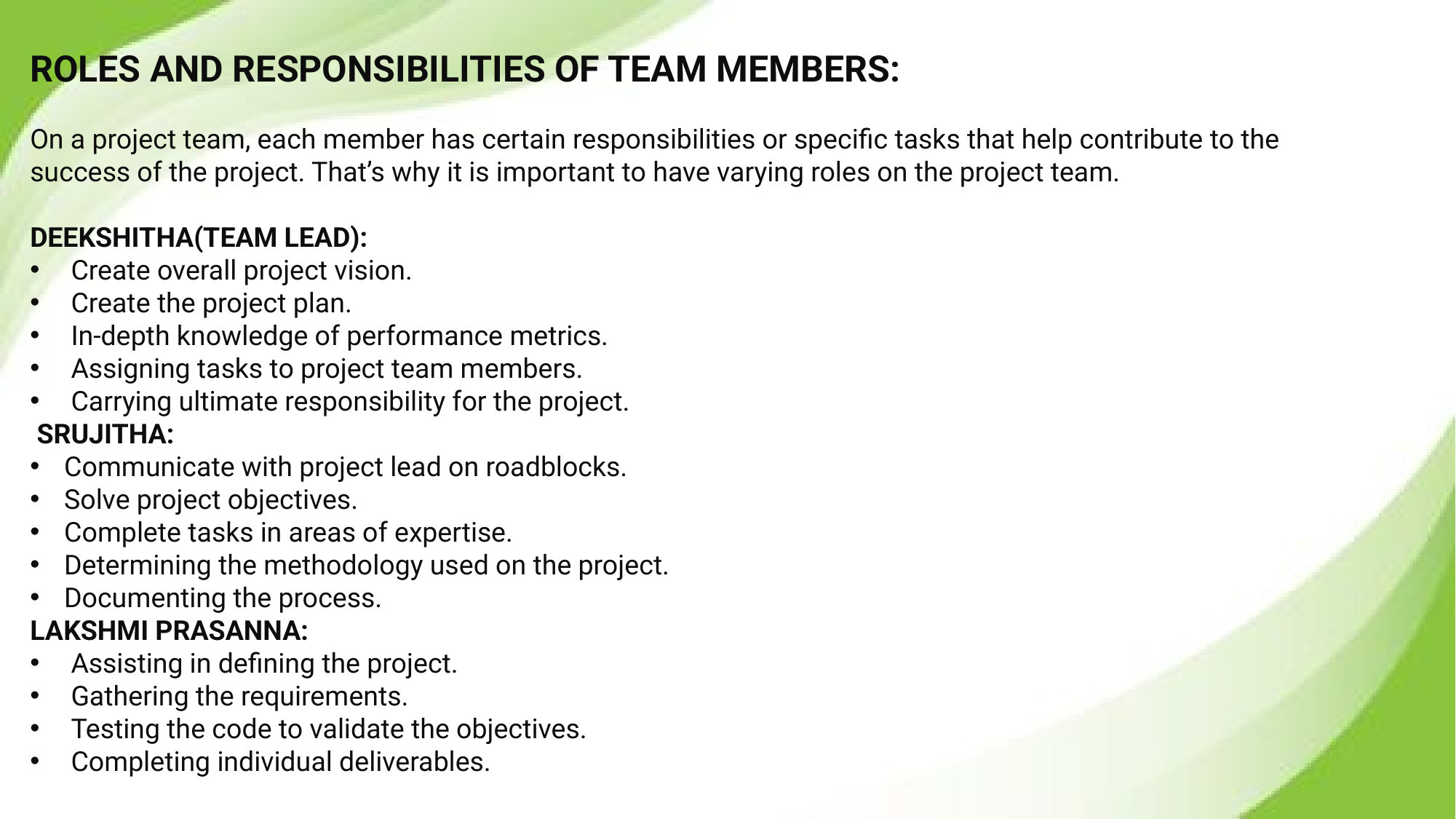

ROLES AND RESPONSIBILITIES OF TEAM MEMBERS:

On a project team, each member has certain responsibilities or specific tasks that help contribute to the success of the project. That’s why it is important to have varying roles on the project team.

DEEKSHITHA(TEAM LEAD):
Create overall project vision.
Create the project plan.
In-depth knowledge of performance metrics.
Assigning tasks to project team members.
Carrying ultimate responsibility for the project.
 SRUJITHA:
Communicate with project lead on roadblocks.
Solve project objectives.
Complete tasks in areas of expertise.
Determining the methodology used on the project.
Documenting the process.
LAKSHMI PRASANNA:
Assisting in defining the project.
Gathering the requirements.
Testing the code to validate the objectives.
Completing individual deliverables.